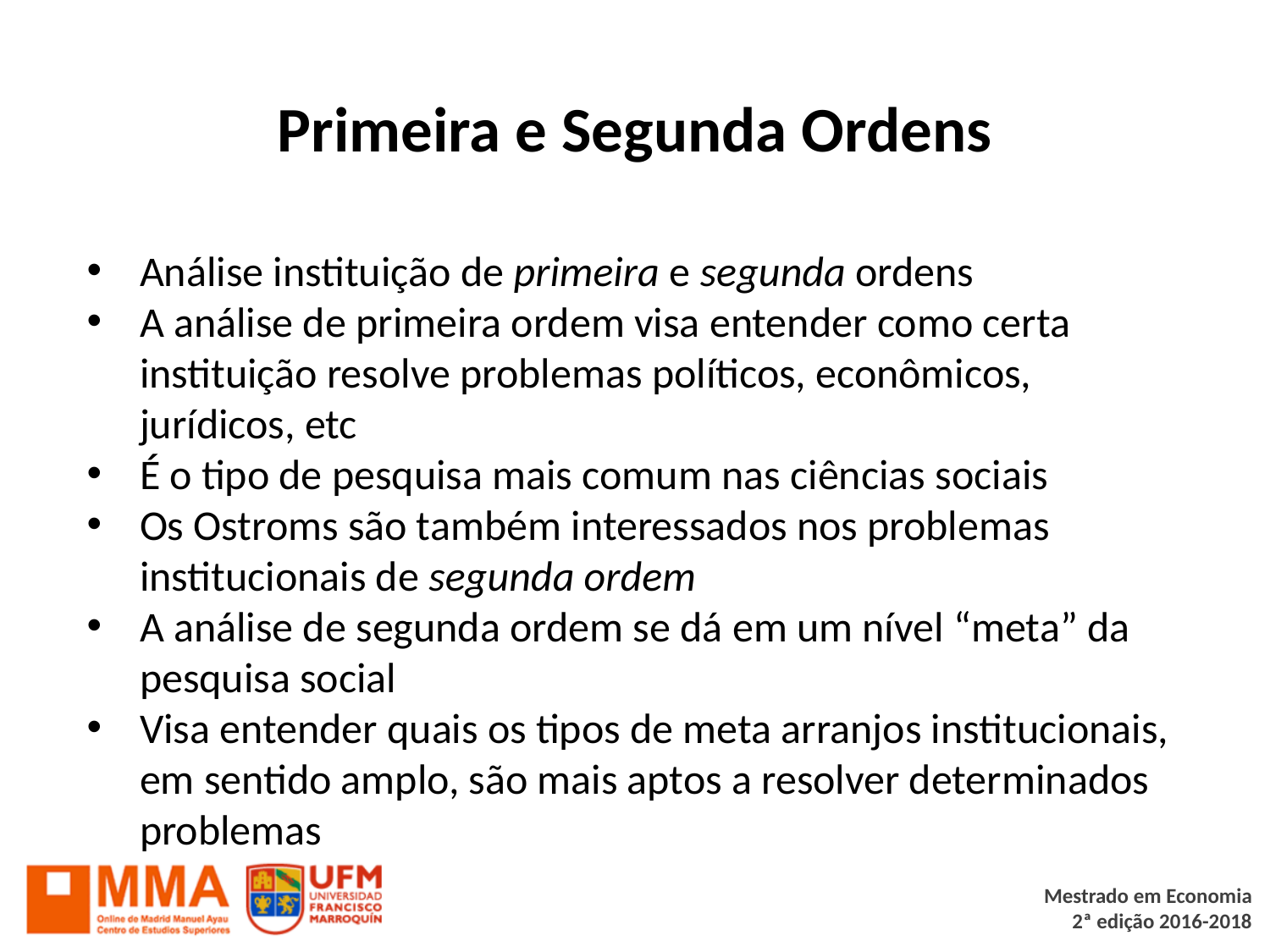

# Primeira e Segunda Ordens
Análise instituição de primeira e segunda ordens
A análise de primeira ordem visa entender como certa instituição resolve problemas políticos, econômicos, jurídicos, etc
É o tipo de pesquisa mais comum nas ciências sociais
Os Ostroms são também interessados nos problemas institucionais de segunda ordem
A análise de segunda ordem se dá em um nível “meta” da pesquisa social
Visa entender quais os tipos de meta arranjos institucionais, em sentido amplo, são mais aptos a resolver determinados problemas